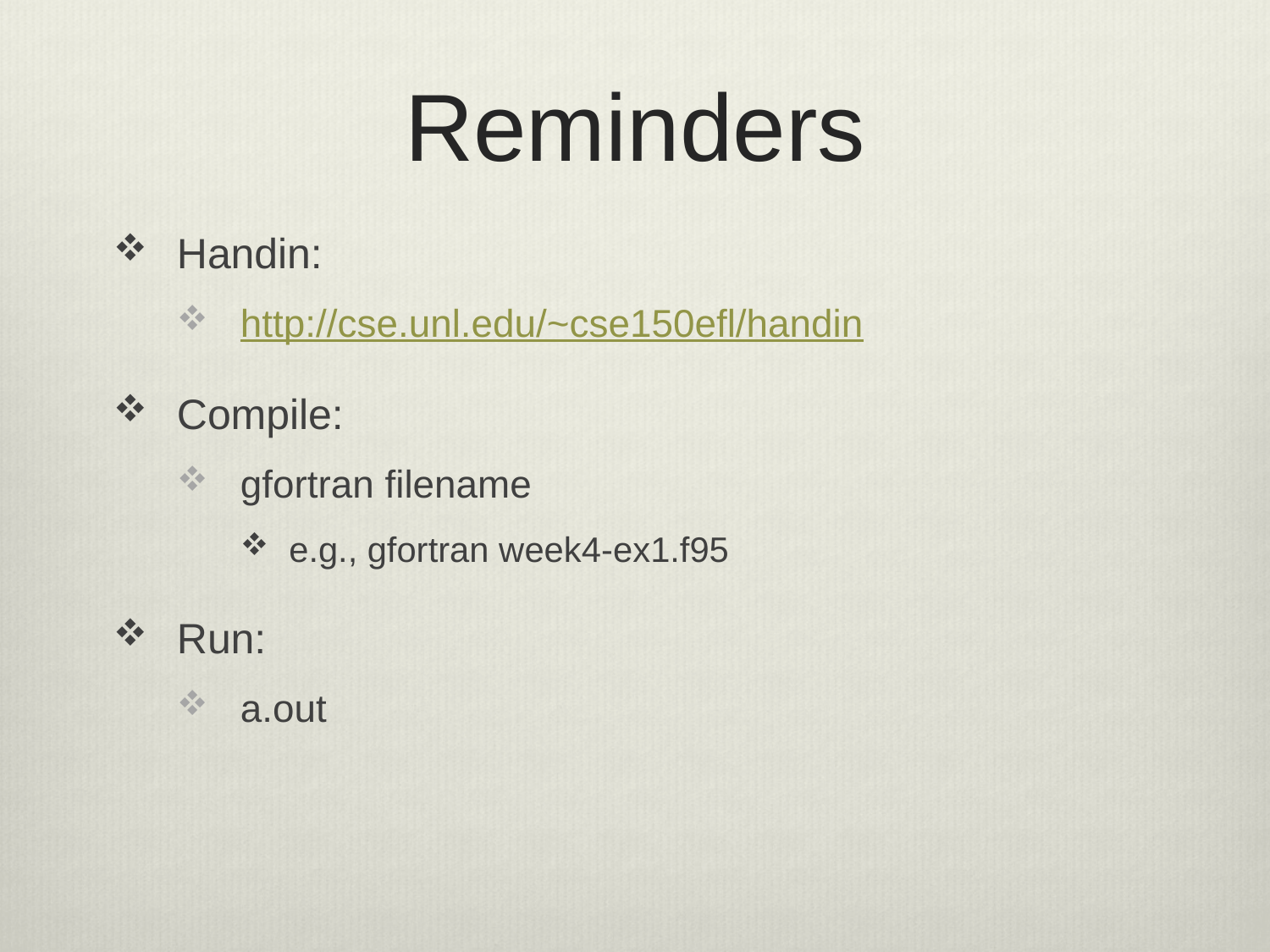

# Reminders
Handin:
http://cse.unl.edu/~cse150efl/handin
Compile:
gfortran filename
e.g., gfortran week4-ex1.f95
Run:
a.out